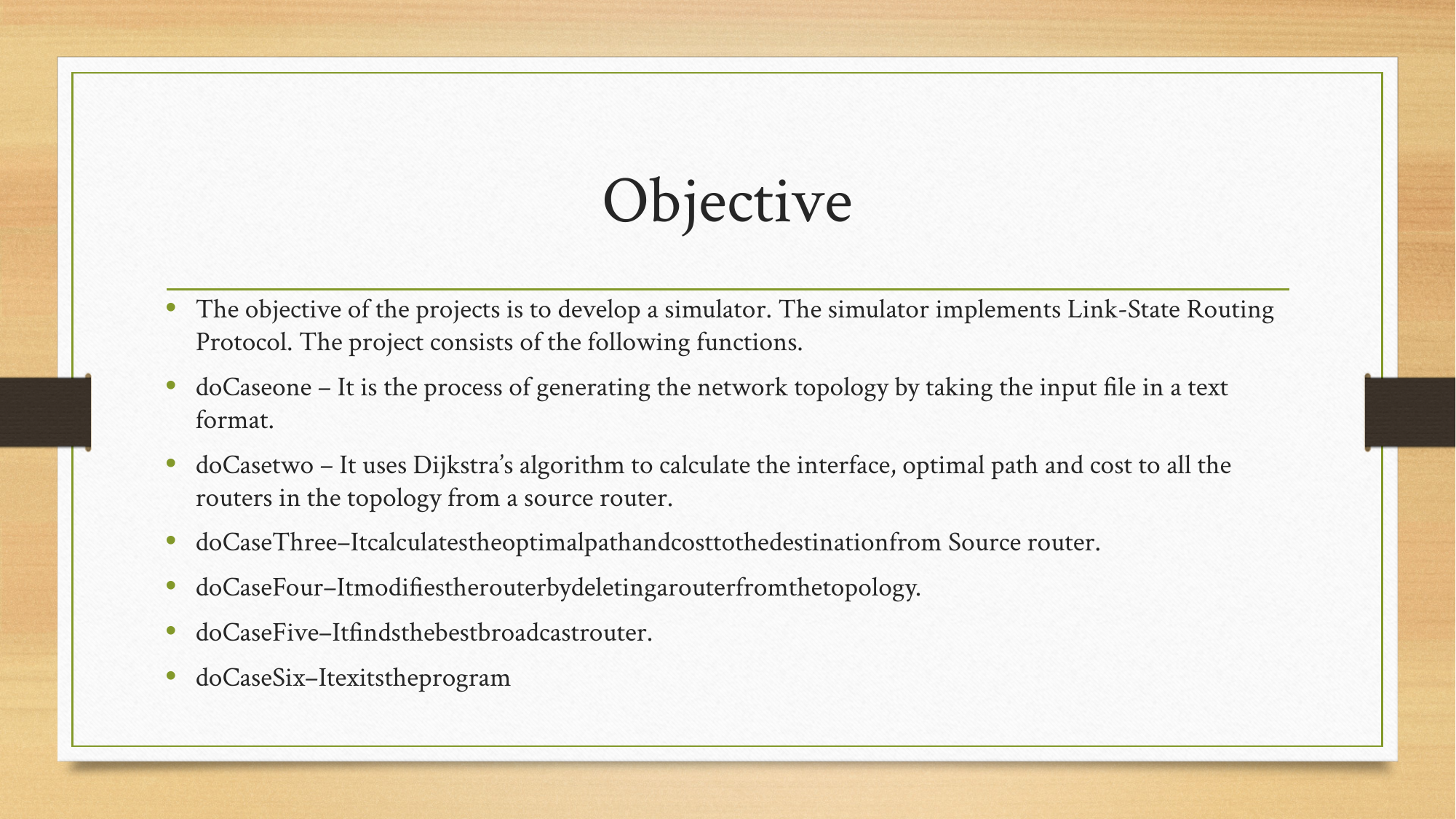

# Objective
The objective of the projects is to develop a simulator. The simulator implements Link-State Routing Protocol. The project consists of the following functions.
doCaseone – It is the process of generating the network topology by taking the input file in a text format.
doCasetwo – It uses Dijkstra’s algorithm to calculate the interface, optimal path and cost to all the routers in the topology from a source router.
doCaseThree–Itcalculatestheoptimalpathandcosttothedestinationfrom Source router.
doCaseFour–Itmodifiestherouterbydeletingarouterfromthetopology.
doCaseFive–Itfindsthebestbroadcastrouter.
doCaseSix–Itexitstheprogram